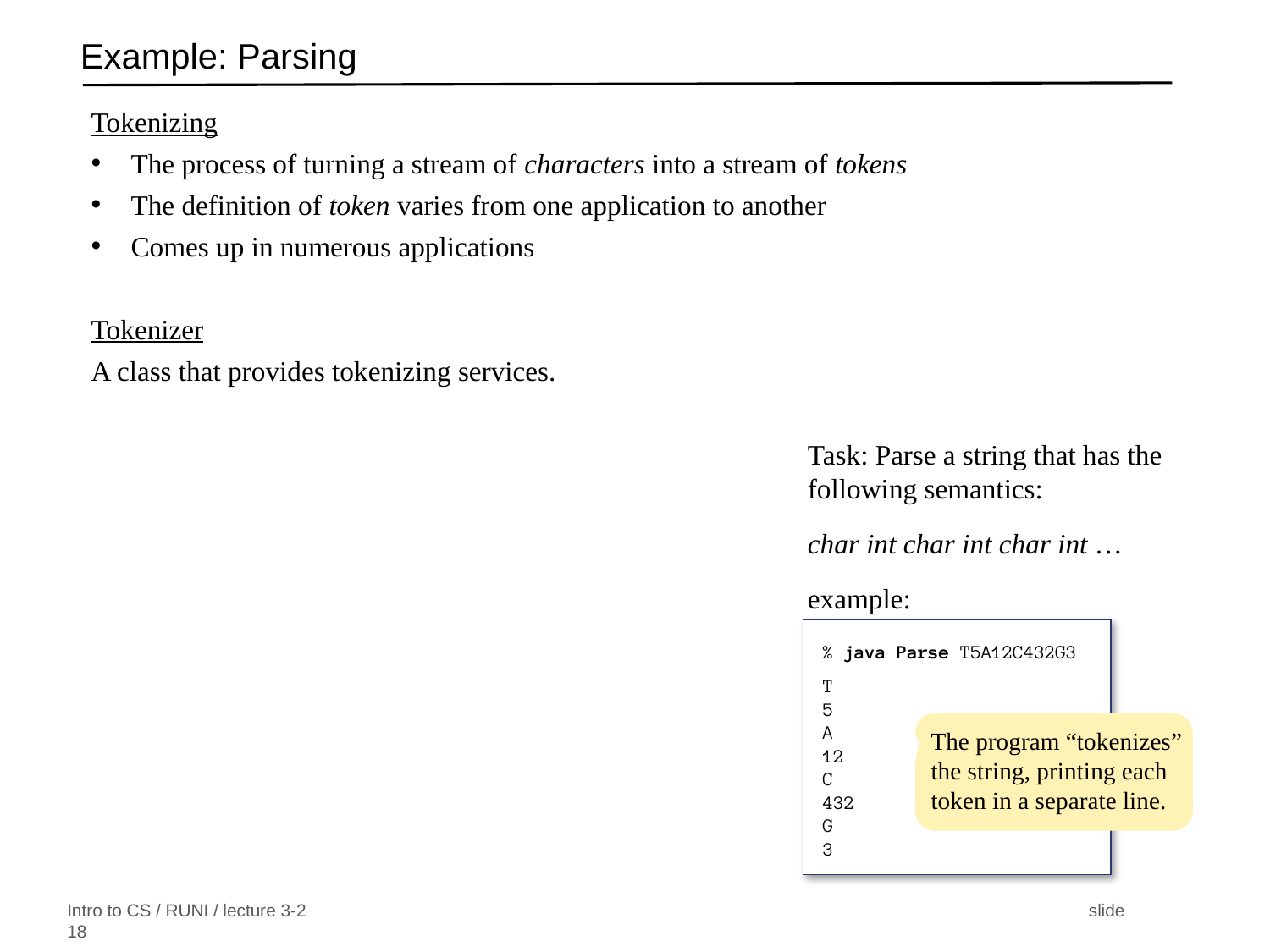

# Example: Parsing
Tokenizing
The process of turning a stream of characters into a stream of tokens
The definition of token varies from one application to another
Comes up in numerous applications

Tokenizer
A class that provides tokenizing services.
Task: Parse a string that has the following semantics:
char int char int char int …
example:

% java Parse T5A12C432G3
T
5
A
12
C
432
G
3
The program “tokenizes” the string, printing each token in a separate line.